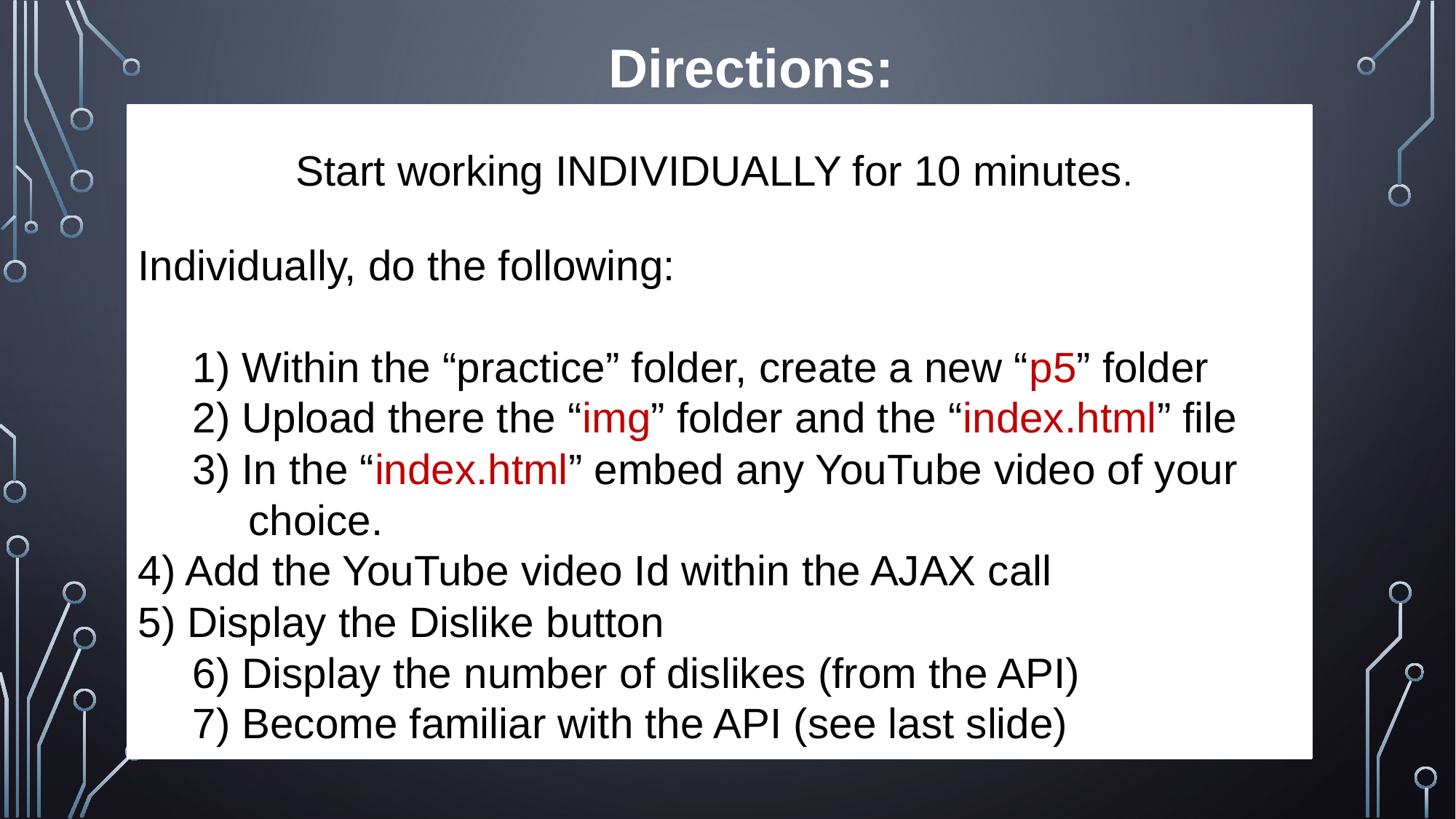

Directions:

Start working INDIVIDUALLY for 10 minutes.

Individually, do the following:
1) Within the “practice” folder, create a new “p5” folder
2) Upload there the “img” folder and the “index.html” file
3) In the “index.html” embed any YouTube video of your choice.
4) Add the YouTube video Id within the AJAX call
5) Display the Dislike button
6) Display the number of dislikes (from the API)
7) Become familiar with the API (see last slide)